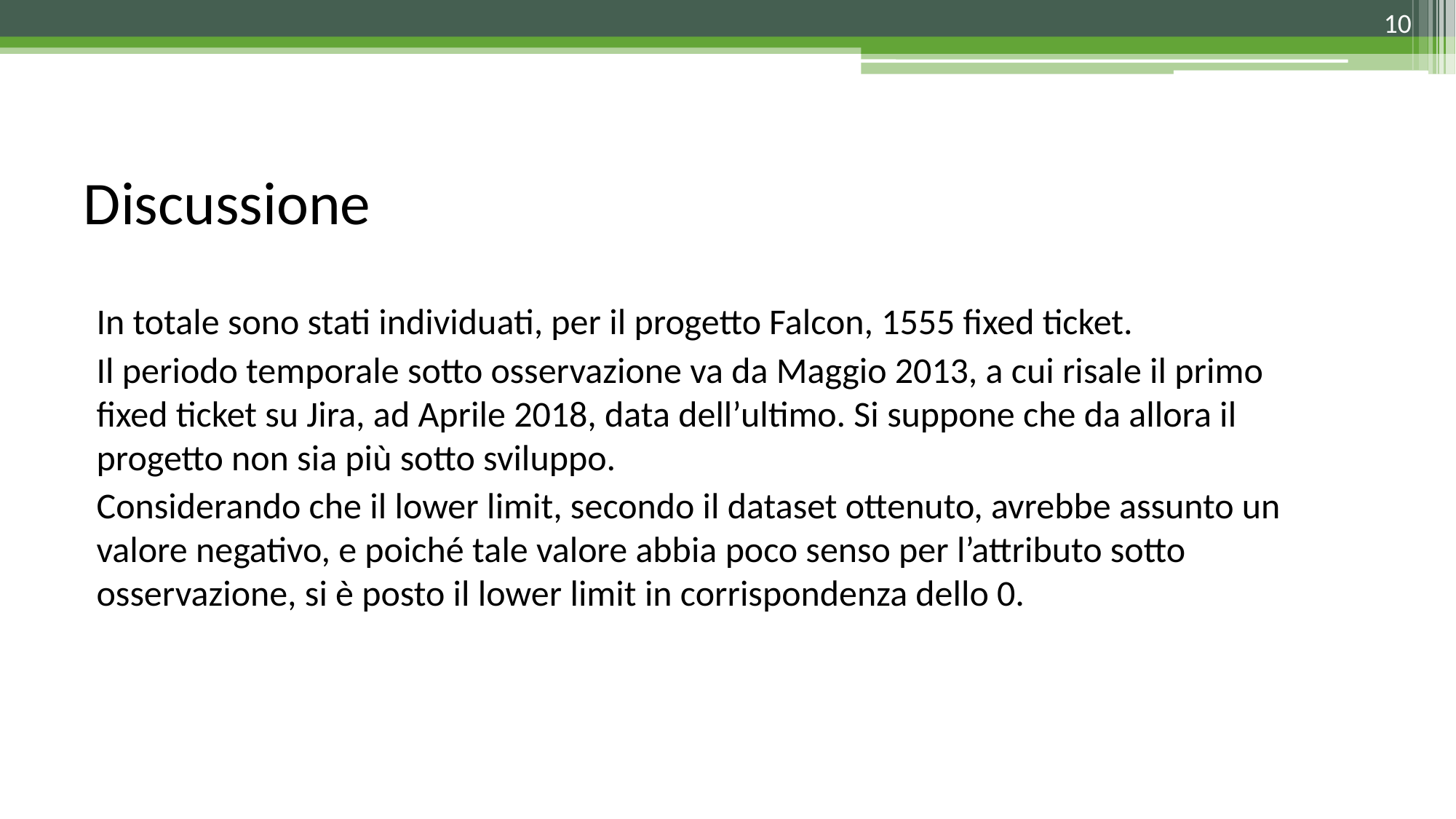

10
# Discussione
In totale sono stati individuati, per il progetto Falcon, 1555 fixed ticket.
Il periodo temporale sotto osservazione va da Maggio 2013, a cui risale il primo fixed ticket su Jira, ad Aprile 2018, data dell’ultimo. Si suppone che da allora il progetto non sia più sotto sviluppo.
Considerando che il lower limit, secondo il dataset ottenuto, avrebbe assunto un valore negativo, e poiché tale valore abbia poco senso per l’attributo sotto osservazione, si è posto il lower limit in corrispondenza dello 0.